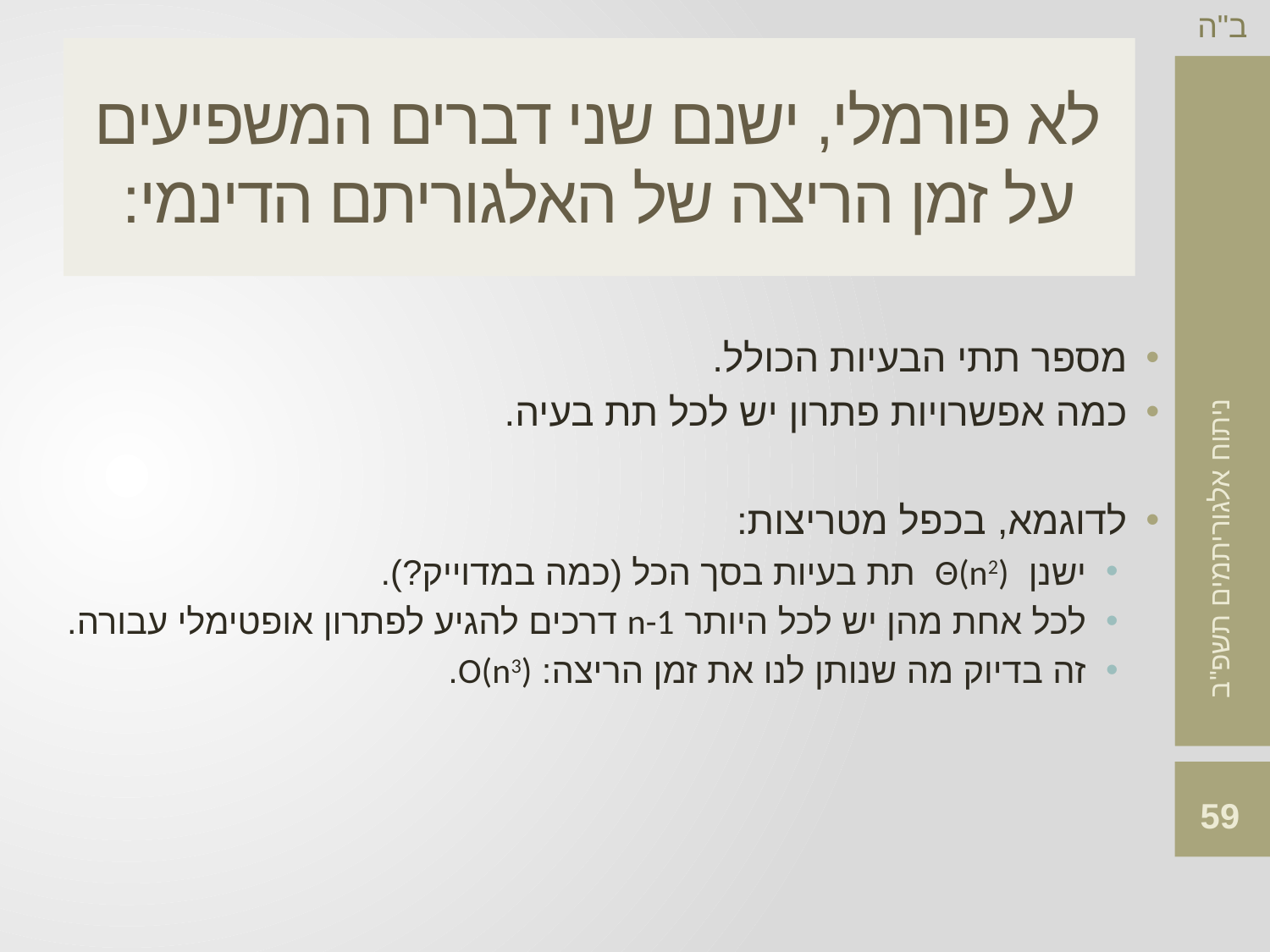

# לא פורמלי, ישנם שני דברים המשפיעים על זמן הריצה של האלגוריתם הדינמי:

מספר תתי הבעיות הכולל.
כמה אפשרויות פתרון יש לכל תת בעיה.

לדוגמא, בכפל מטריצות:
ישנן  Θ(n2)  תת בעיות בסך הכל (כמה במדוייק?).
לכל אחת מהן יש לכל היותר n-1 דרכים להגיע לפתרון אופטימלי עבורה.
זה בדיוק מה שנותן לנו את זמן הריצה: O(n3).
59